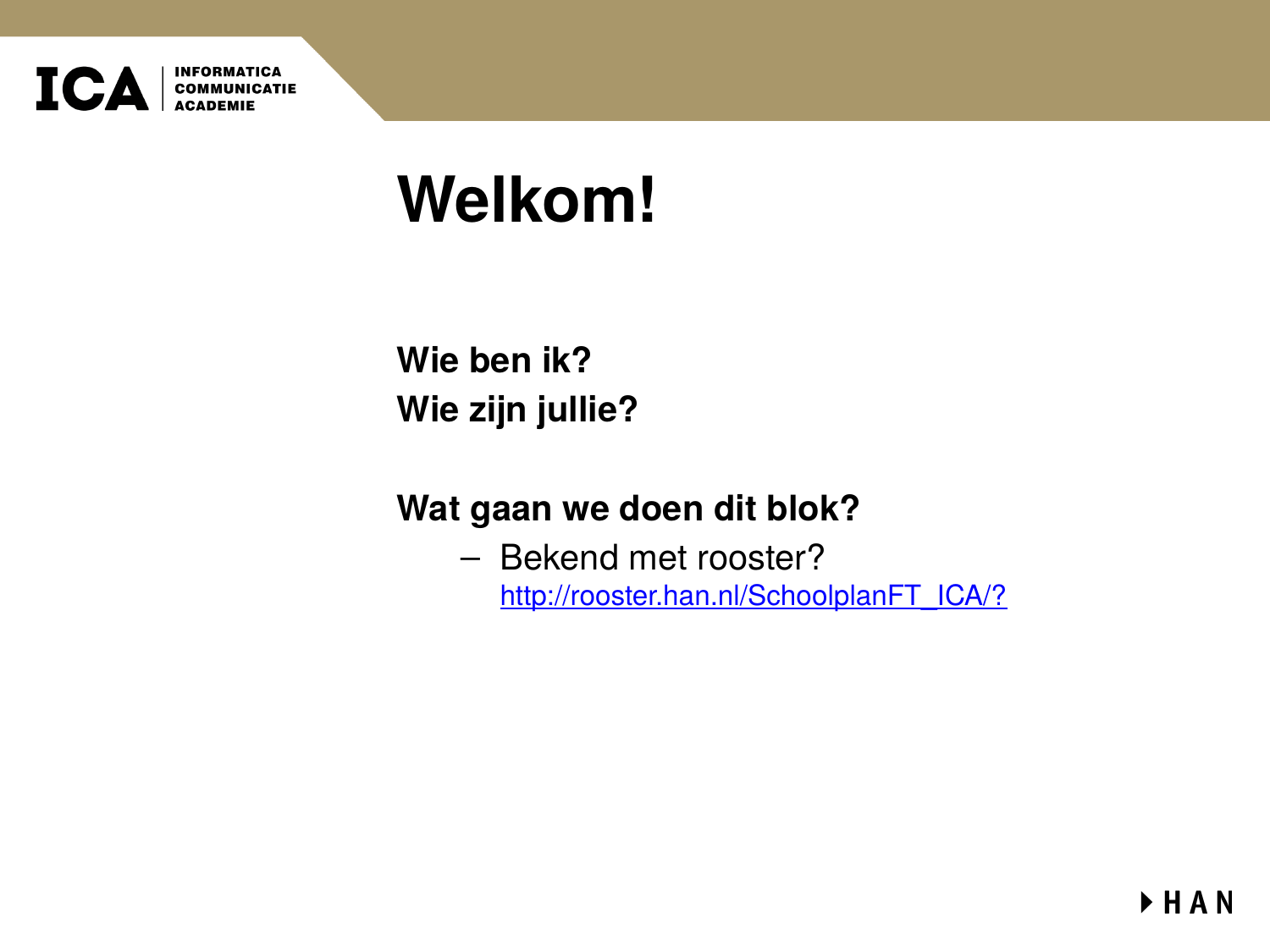

# Welkom!

Wie ben ik?
Wie zijn jullie?

Wat gaan we doen dit blok?
Bekend met rooster?
http://rooster.han.nl/SchoolplanFT_ICA/?